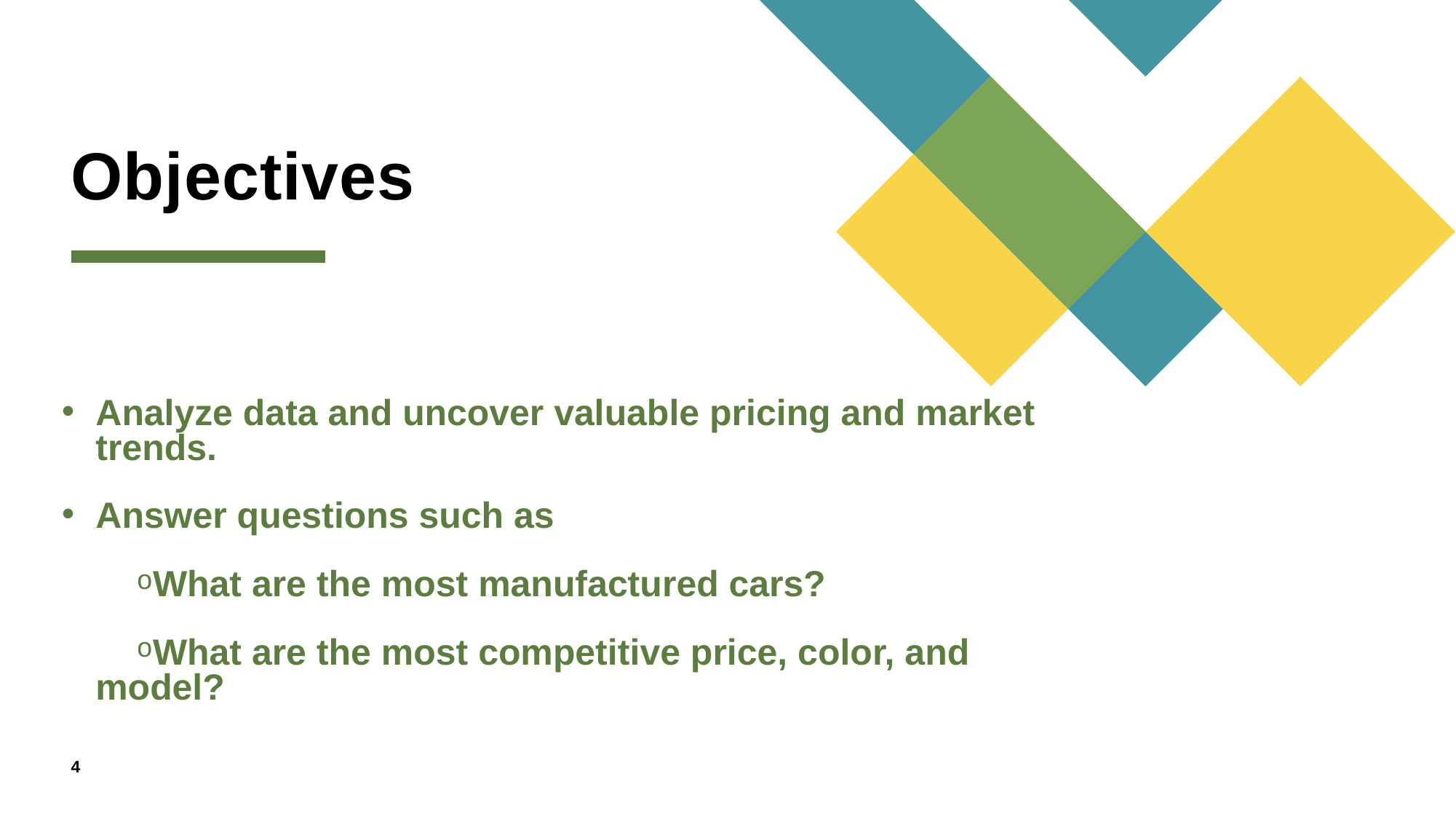

# Objectives
Analyze data and uncover valuable pricing and market trends.
Answer questions such as
What are the most manufactured cars?
What are the most competitive price, color, and  model?

4